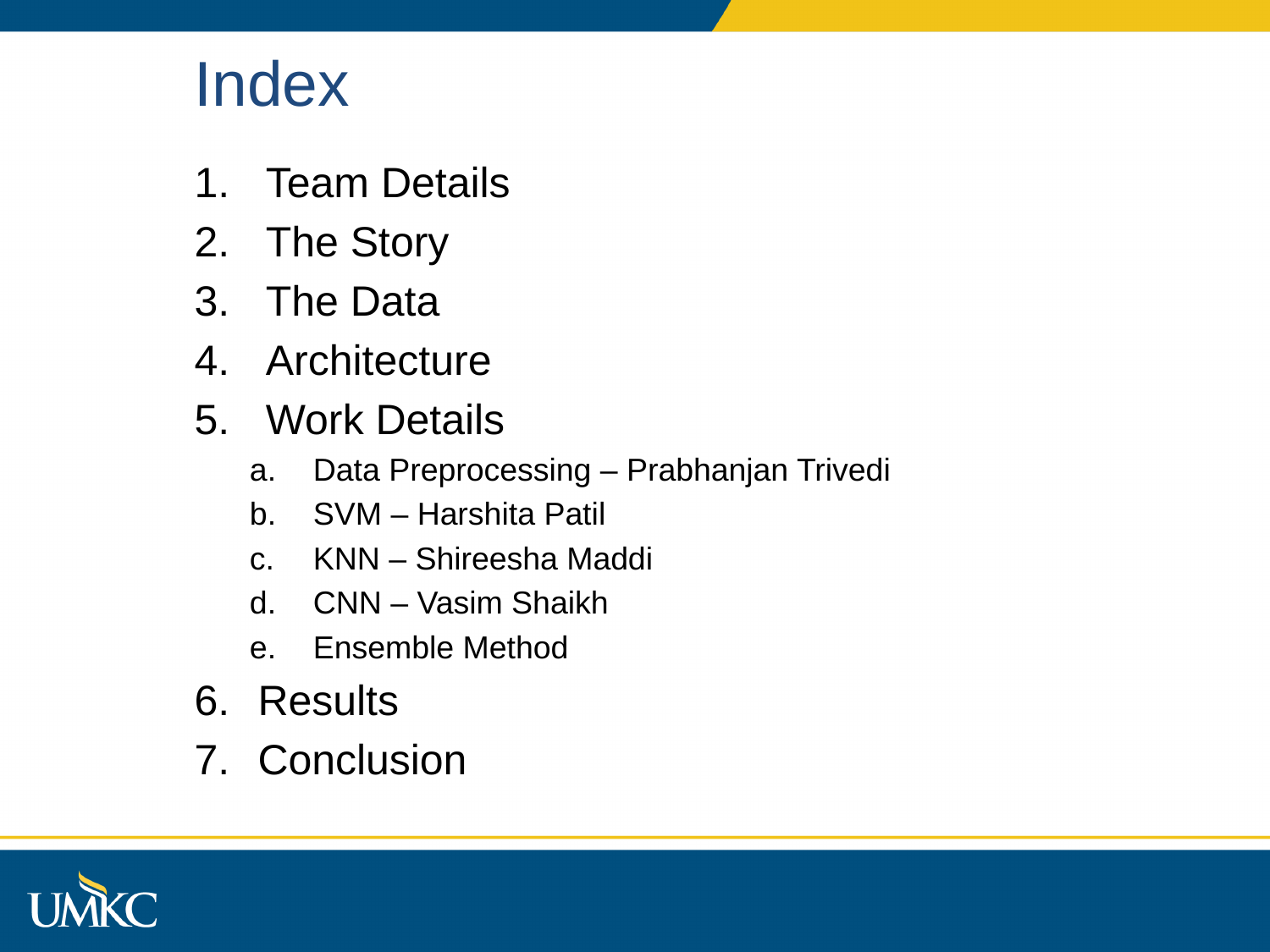

# Index
Team Details
The Story
The Data
Architecture
Work Details
Data Preprocessing – Prabhanjan Trivedi
SVM – Harshita Patil
KNN – Shireesha Maddi
CNN – Vasim Shaikh
Ensemble Method
Results
Conclusion